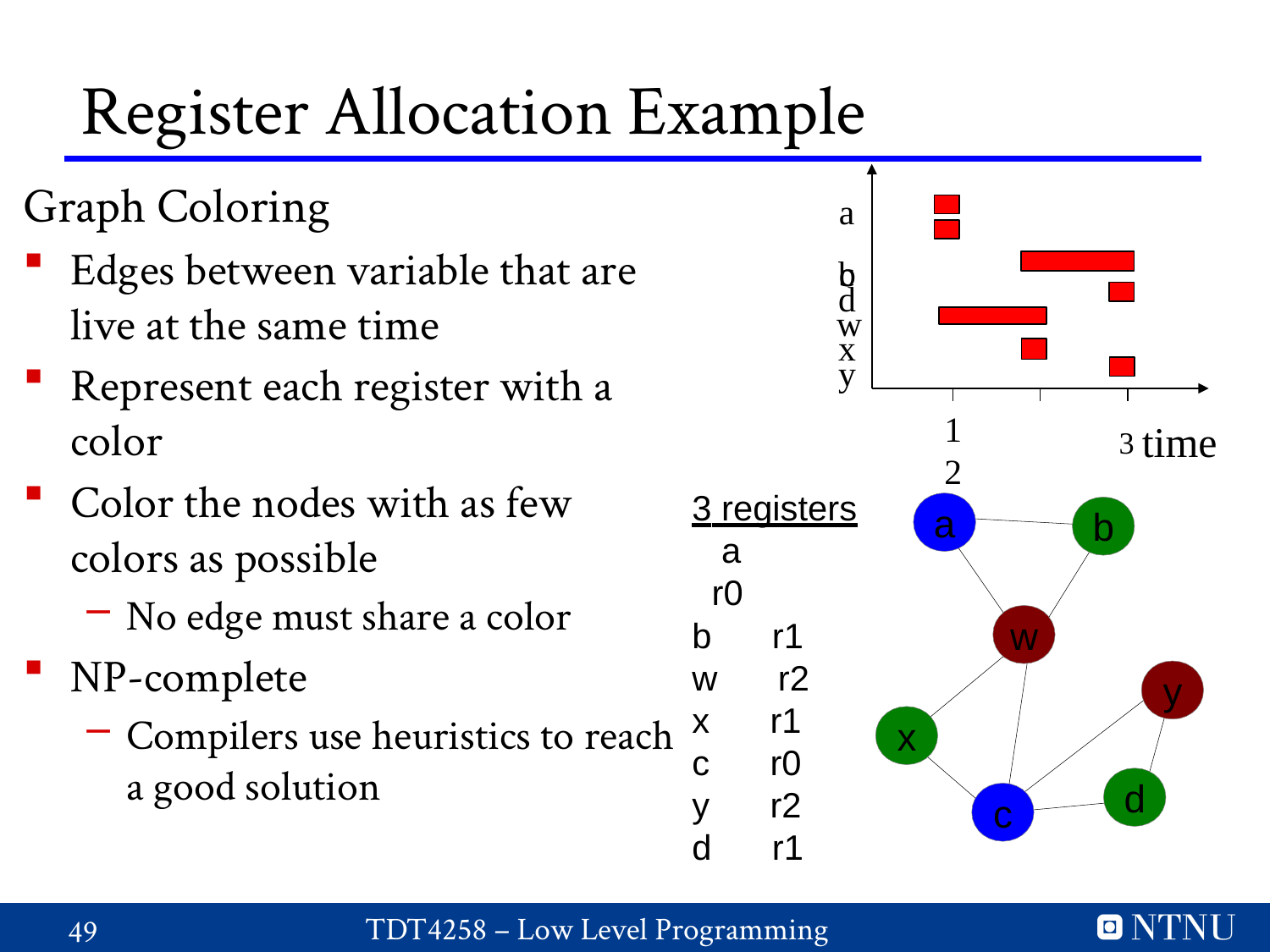

Register Allocation Example

Graph Coloring
Edges between variable that are live at the same time
Represent each register with a color
Color the nodes with as few colors as possible
No edge must share a color
NP-complete
Compilers use heuristics to reach a good solution

a  b

c

d

w

x

y

3 time
1	2
3 registers  a	r0
b	r1
w	r2
x	r1
c	r0
y	r2
d	r1

a
b

w

y

x

d

c